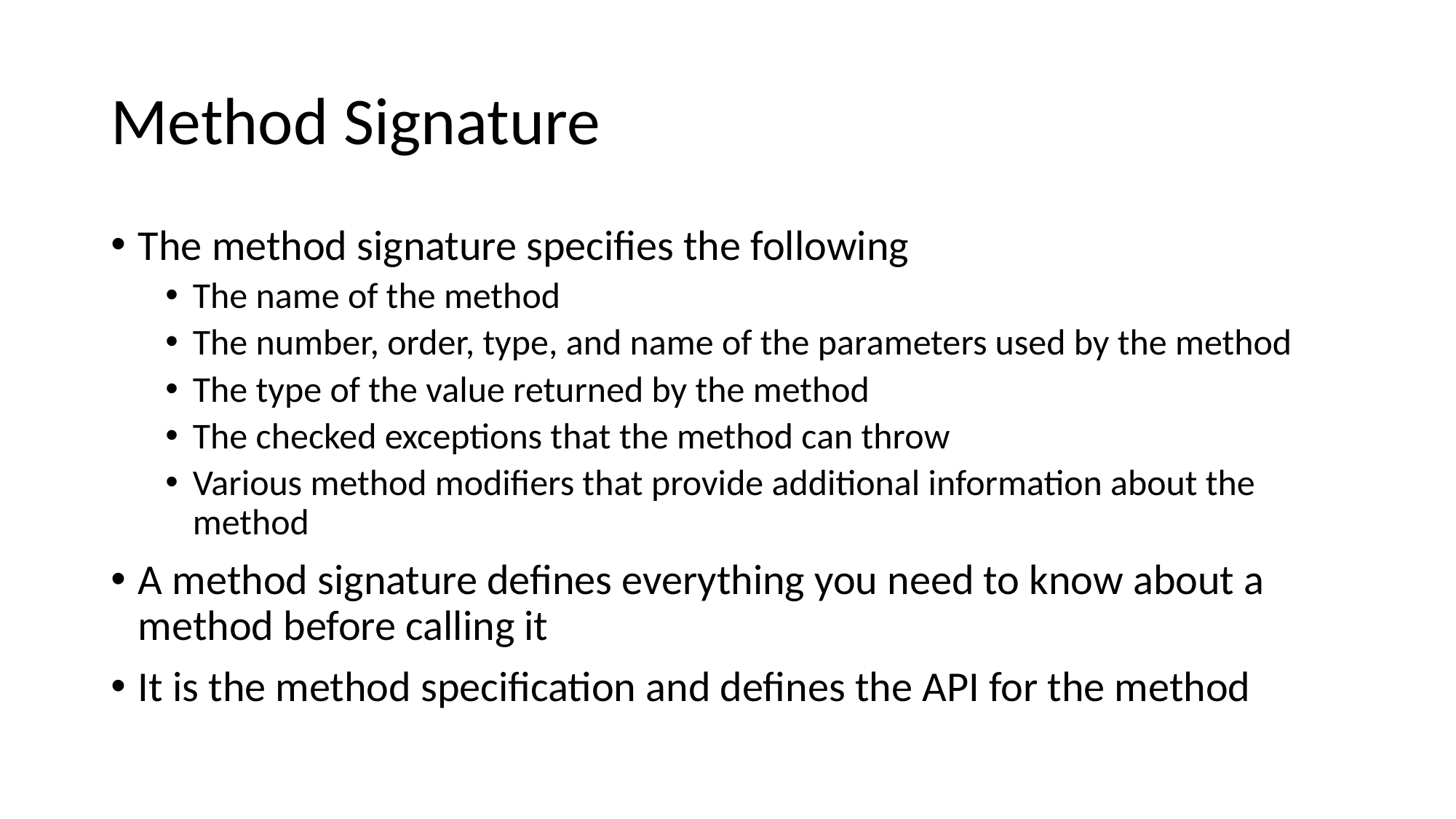

# Method Signature
The method signature specifies the following
The name of the method
The number, order, type, and name of the parameters used by the method
The type of the value returned by the method
The checked exceptions that the method can throw
Various method modifiers that provide additional information about the method
A method signature defines everything you need to know about a method before calling it
It is the method specification and defines the API for the method